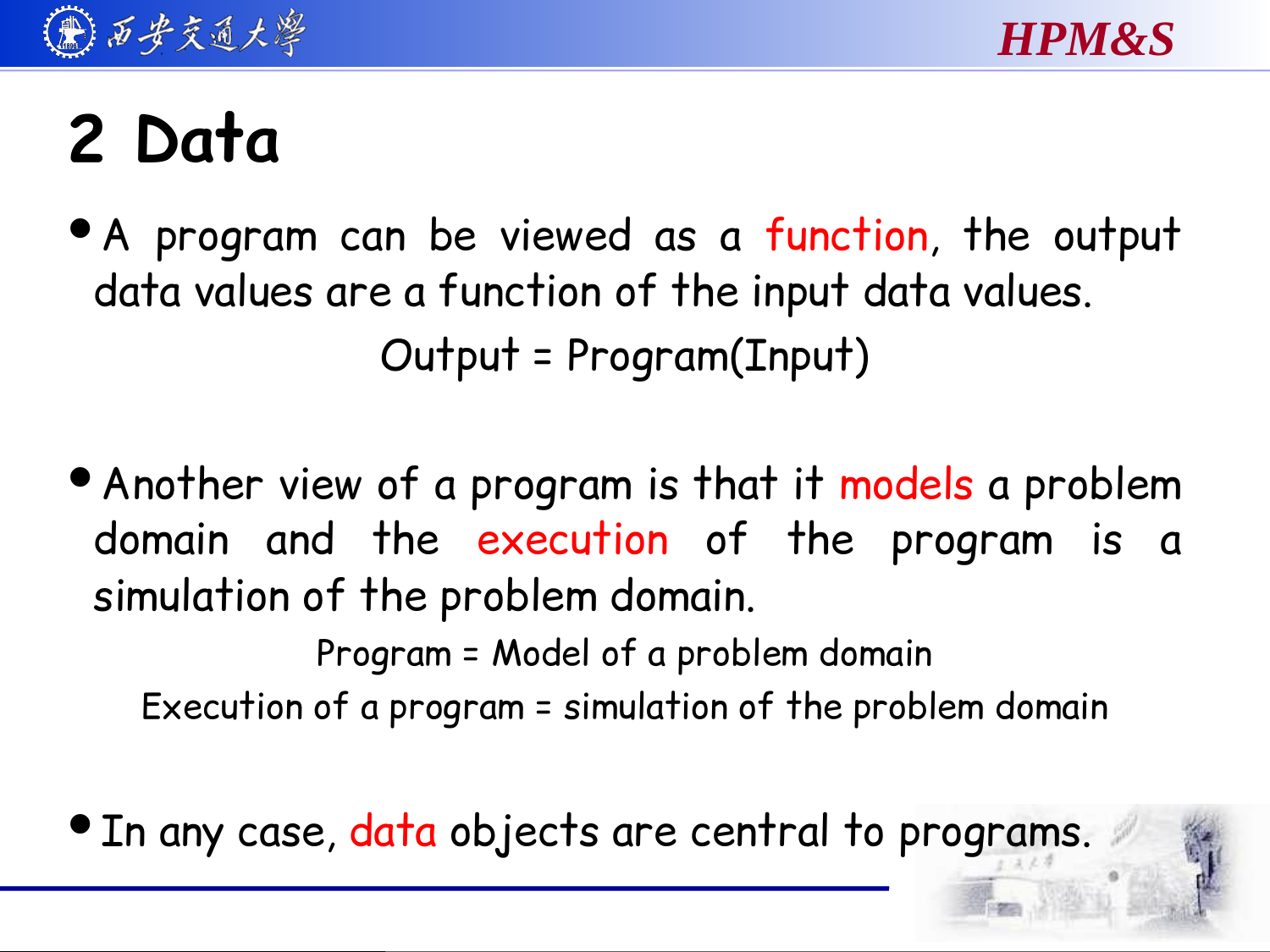

# 2 Data
A program can be viewed as a function, the output data values are a function of the input data values.
Output = Program(Input)

Another view of a program is that it models a problem domain and the execution of the program is a simulation of the problem domain.
Program = Model of a problem domain
Execution of a program = simulation of the problem domain

In any case, data objects are central to programs.